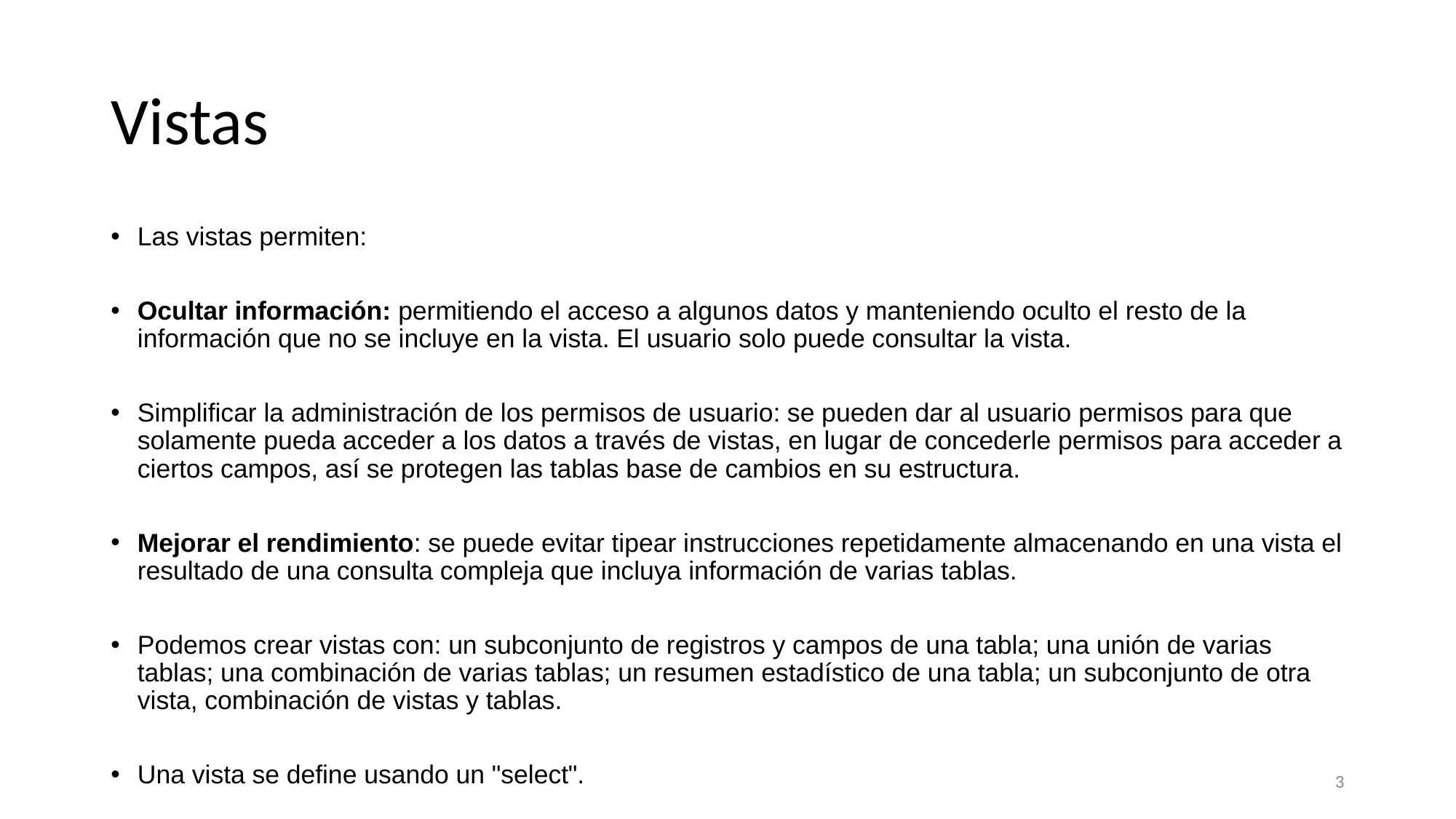

# Vistas
Las vistas permiten:

Ocultar información: permitiendo el acceso a algunos datos y manteniendo oculto el resto de la información que no se incluye en la vista. El usuario solo puede consultar la vista.

Simplificar la administración de los permisos de usuario: se pueden dar al usuario permisos para que solamente pueda acceder a los datos a través de vistas, en lugar de concederle permisos para acceder a ciertos campos, así se protegen las tablas base de cambios en su estructura.

Mejorar el rendimiento: se puede evitar tipear instrucciones repetidamente almacenando en una vista el resultado de una consulta compleja que incluya información de varias tablas.

Podemos crear vistas con: un subconjunto de registros y campos de una tabla; una unión de varias tablas; una combinación de varias tablas; un resumen estadístico de una tabla; un subconjunto de otra vista, combinación de vistas y tablas.

Una vista se define usando un "select".

3